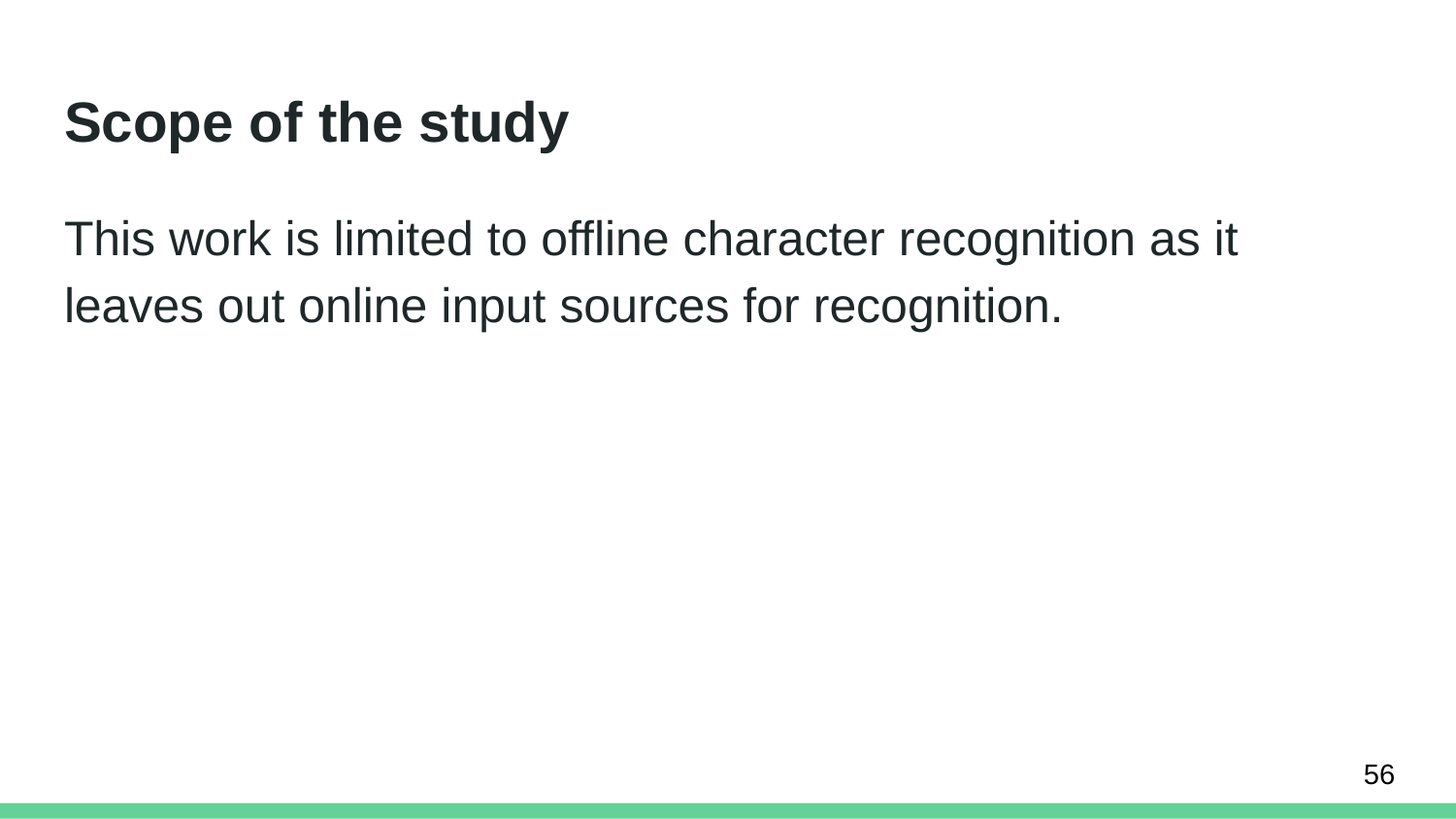

# Scope of the study
This work is limited to offline character recognition as it leaves out online input sources for recognition.
56